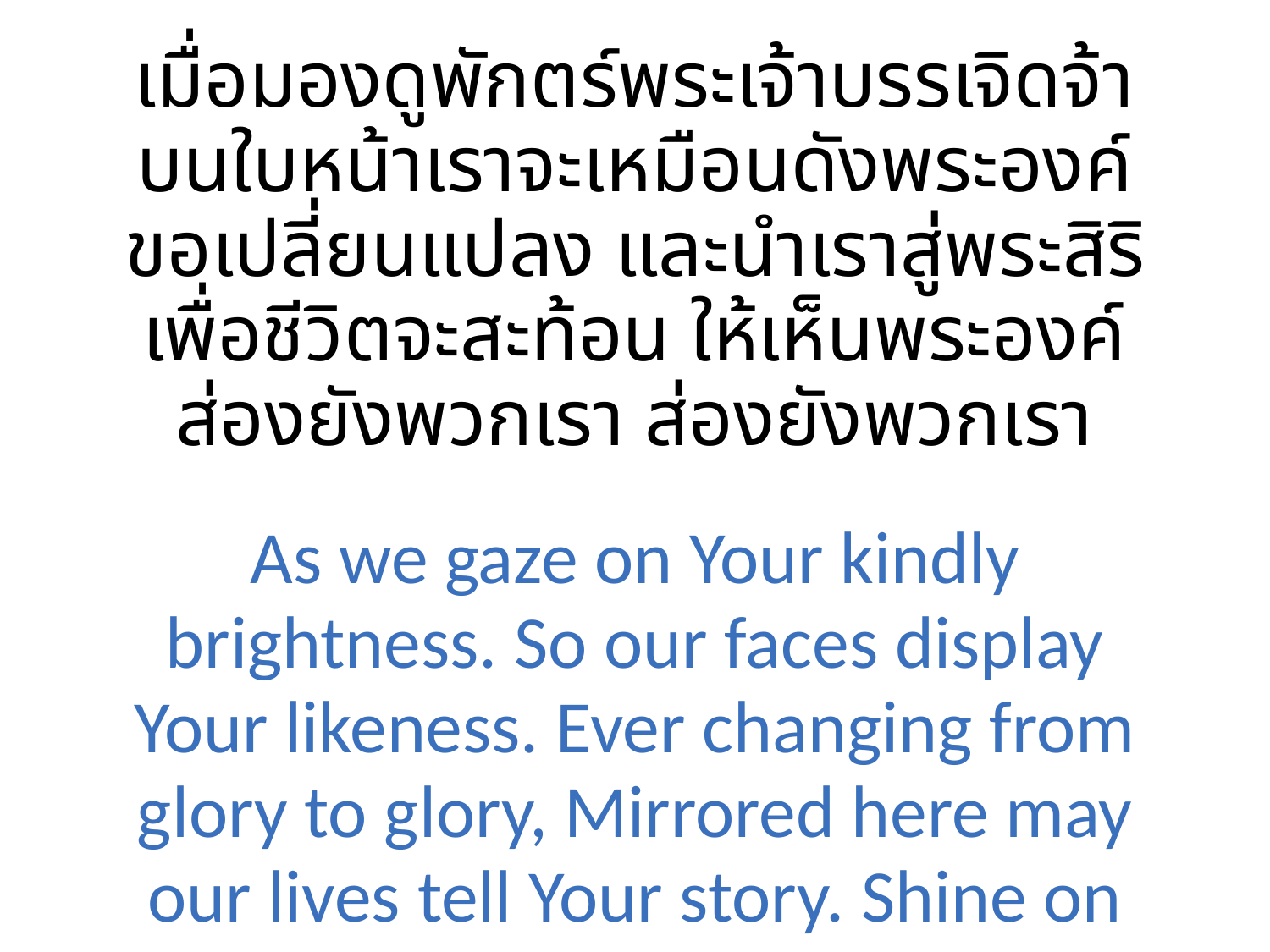

เมื่อมองดูพักตร์พระเจ้าบรรเจิดจ้า บนใบหน้าเราจะเหมือนดังพระองค์ ขอเปลี่ยนแปลง และนำเราสู่พระสิริ เพื่อชีวิตจะสะท้อน ให้เห็นพระองค์ ส่องยังพวกเรา ส่องยังพวกเรา
As we gaze on Your kindly brightness. So our faces display Your likeness. Ever changing from glory to glory, Mirrored here may our lives tell Your story. Shine on me. Shine on me.